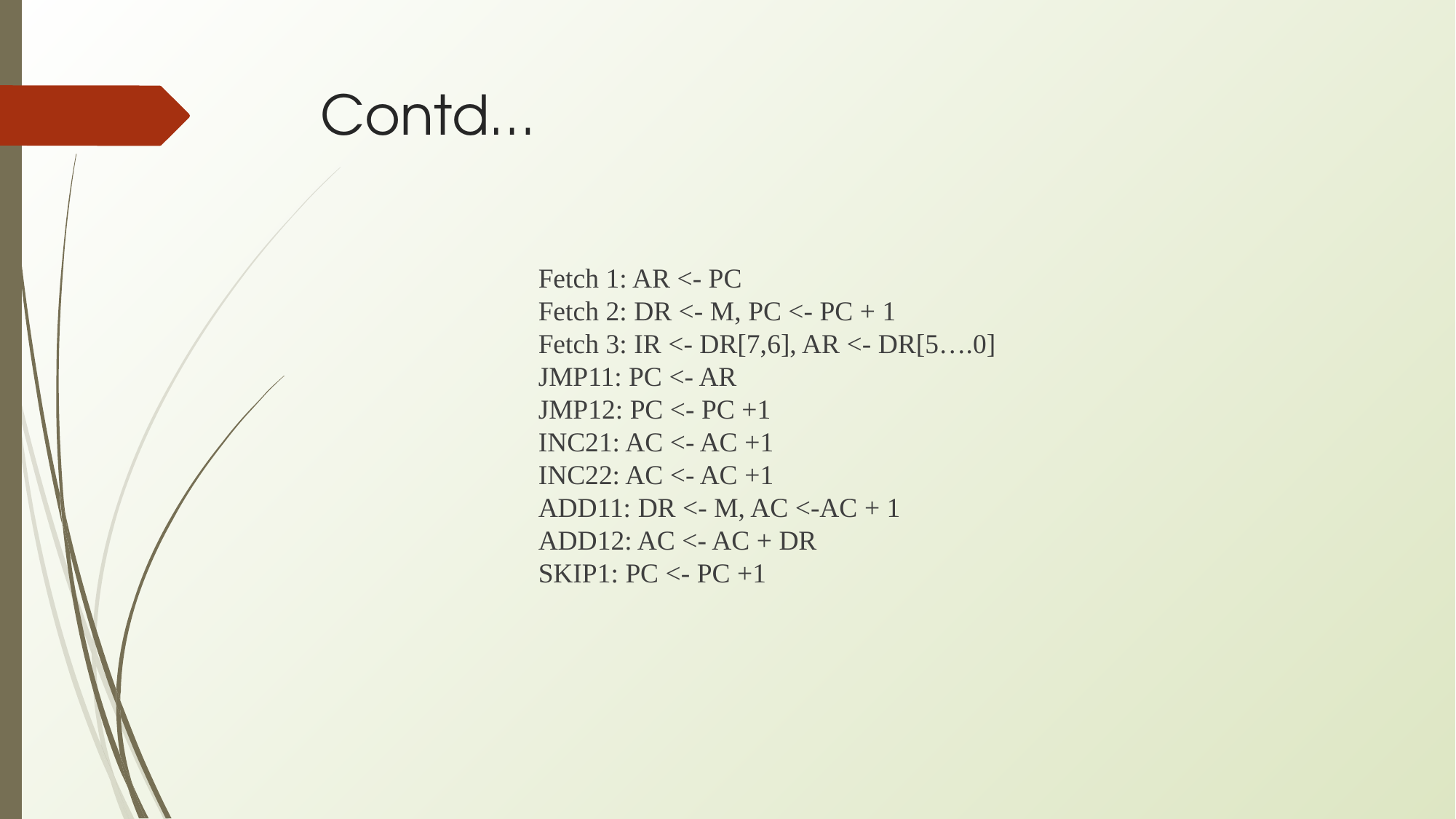

# Contd…
	Fetch 1: AR <- PC
	Fetch 2: DR <- M, PC <- PC + 1
	Fetch 3: IR <- DR[7,6], AR <- DR[5….0]
	JMP11: PC <- AR
	JMP12: PC <- PC +1
	INC21: AC <- AC +1
	INC22: AC <- AC +1
	ADD11: DR <- M, AC <-AC + 1
	ADD12: AC <- AC + DR
	SKIP1: PC <- PC +1